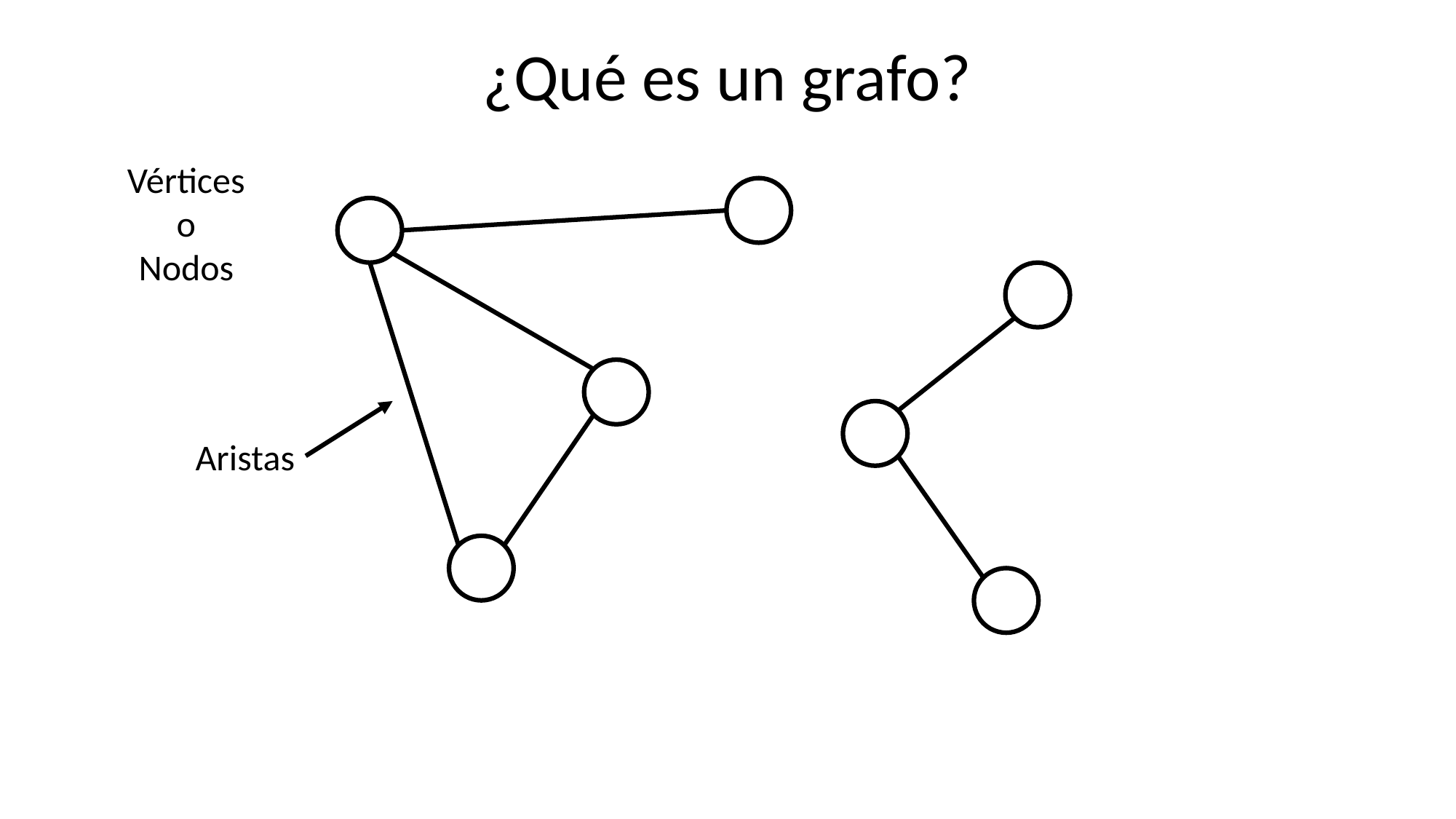

¿Qué es un grafo?
Vértices
o
Nodos

Aristas